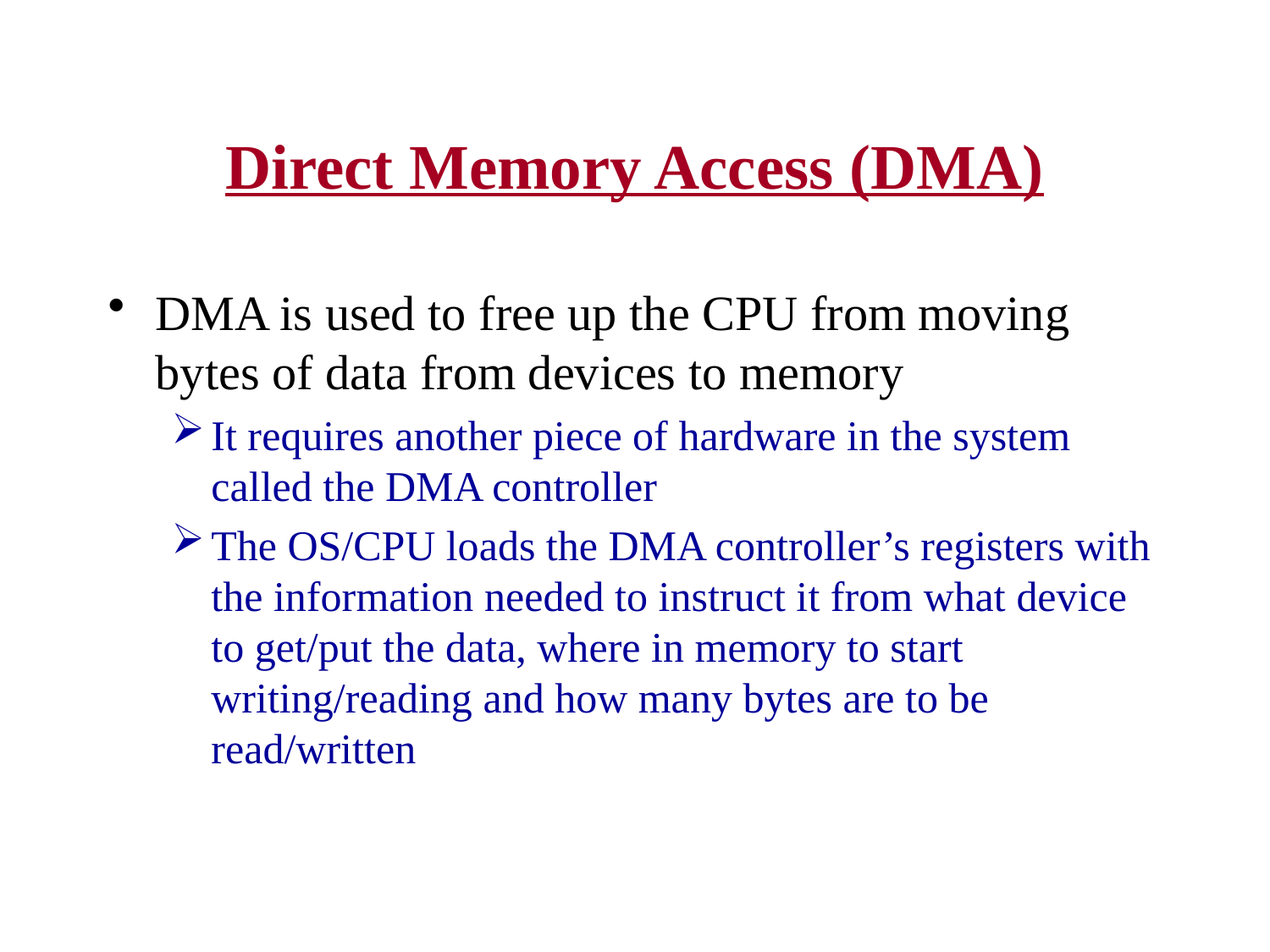

# Direct Memory Access (DMA)
DMA is used to free up the CPU from moving bytes of data from devices to memory
It requires another piece of hardware in the system called the DMA controller
The OS/CPU loads the DMA controller’s registers with the information needed to instruct it from what device to get/put the data, where in memory to start writing/reading and how many bytes are to be read/written